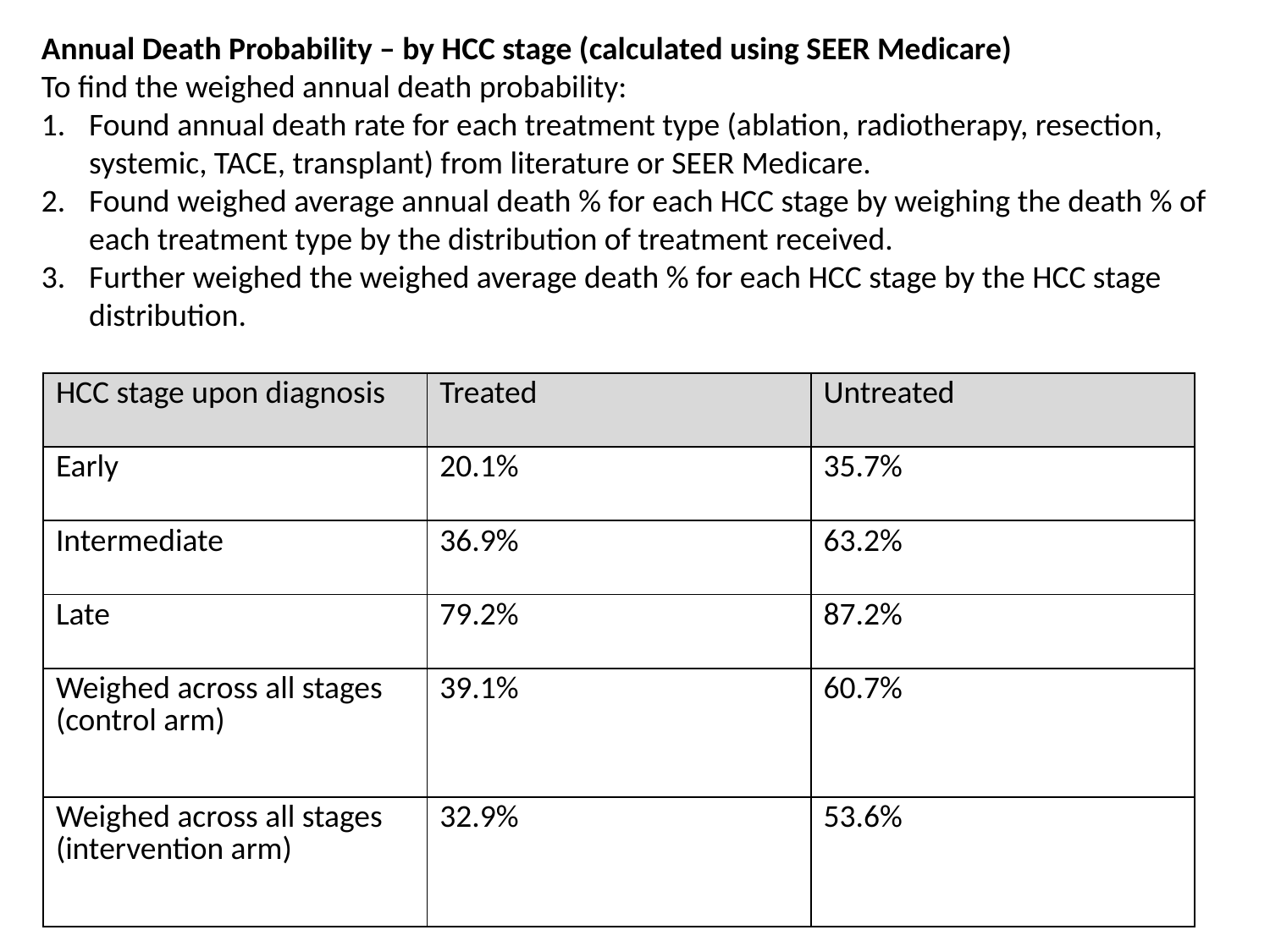

Annual Death Probability – by HCC stage (calculated using SEER Medicare)
To find the weighed annual death probability:
Found annual death rate for each treatment type (ablation, radiotherapy, resection, systemic, TACE, transplant) from literature or SEER Medicare.
Found weighed average annual death % for each HCC stage by weighing the death % of each treatment type by the distribution of treatment received.
Further weighed the weighed average death % for each HCC stage by the HCC stage distribution.
| HCC stage upon diagnosis | Treated | Untreated |
| --- | --- | --- |
| Early | 20.1% | 35.7% |
| Intermediate | 36.9% | 63.2% |
| Late | 79.2% | 87.2% |
| Weighed across all stages (control arm) | 39.1% | 60.7% |
| Weighed across all stages (intervention arm) | 32.9% | 53.6% |